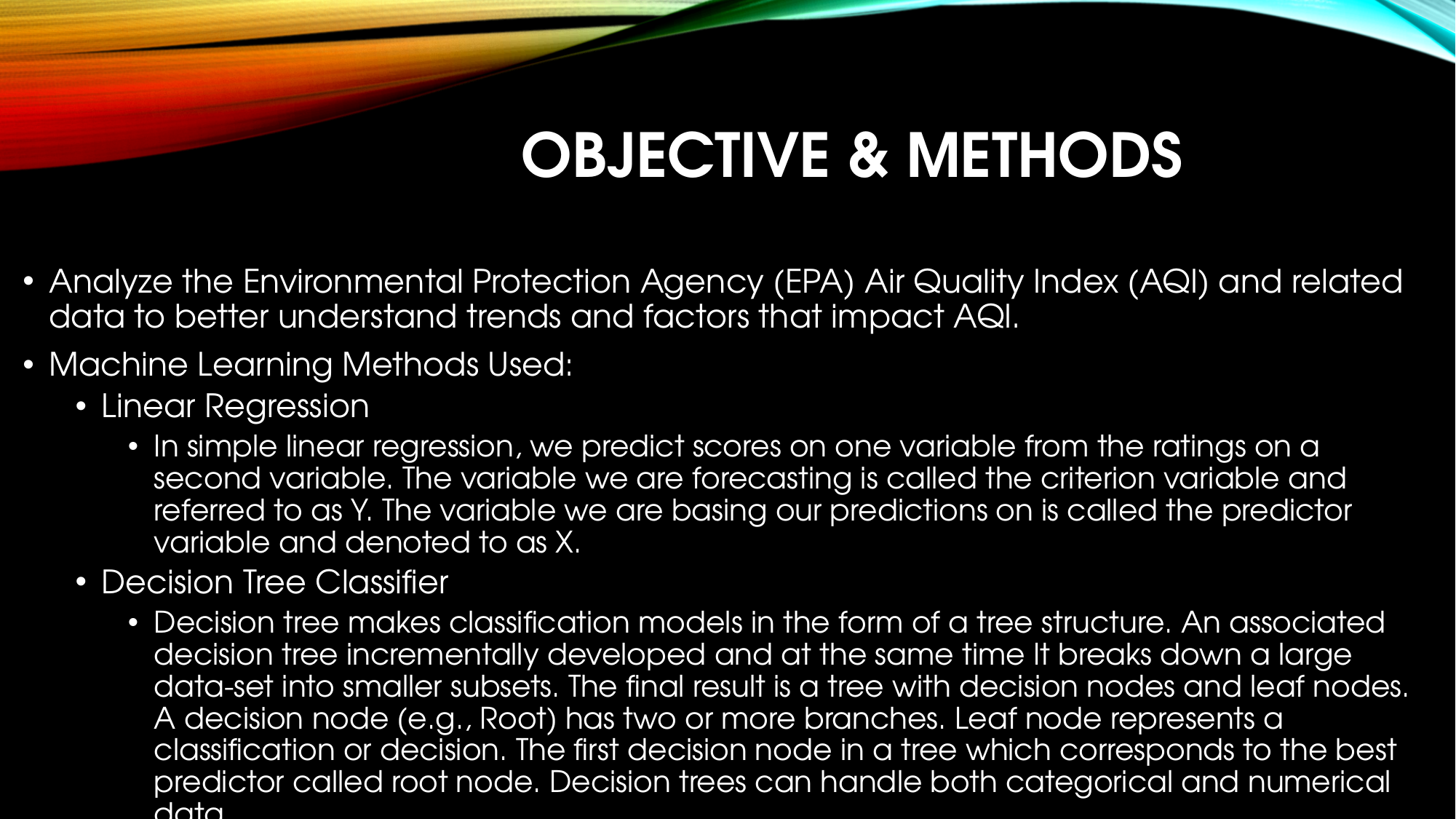

# Objective & METHODS

Analyze the Environmental Protection Agency (EPA) Air Quality Index (AQI) and related data to better understand trends and factors that impact AQI.
Machine Learning Methods Used:
Linear Regression
In simple linear regression, we predict scores on one variable from the ratings on a second variable. The variable we are forecasting is called the criterion variable and referred to as Y. The variable we are basing our predictions on is called the predictor variable and denoted to as X.
Decision Tree Classifier
Decision tree makes classification models in the form of a tree structure. An associated decision tree incrementally developed and at the same time It breaks down a large data-set into smaller subsets. The final result is a tree with decision nodes and leaf nodes. A decision node (e.g., Root) has two or more branches. Leaf node represents a classification or decision. The first decision node in a tree which corresponds to the best predictor called root node. Decision trees can handle both categorical and numerical data.